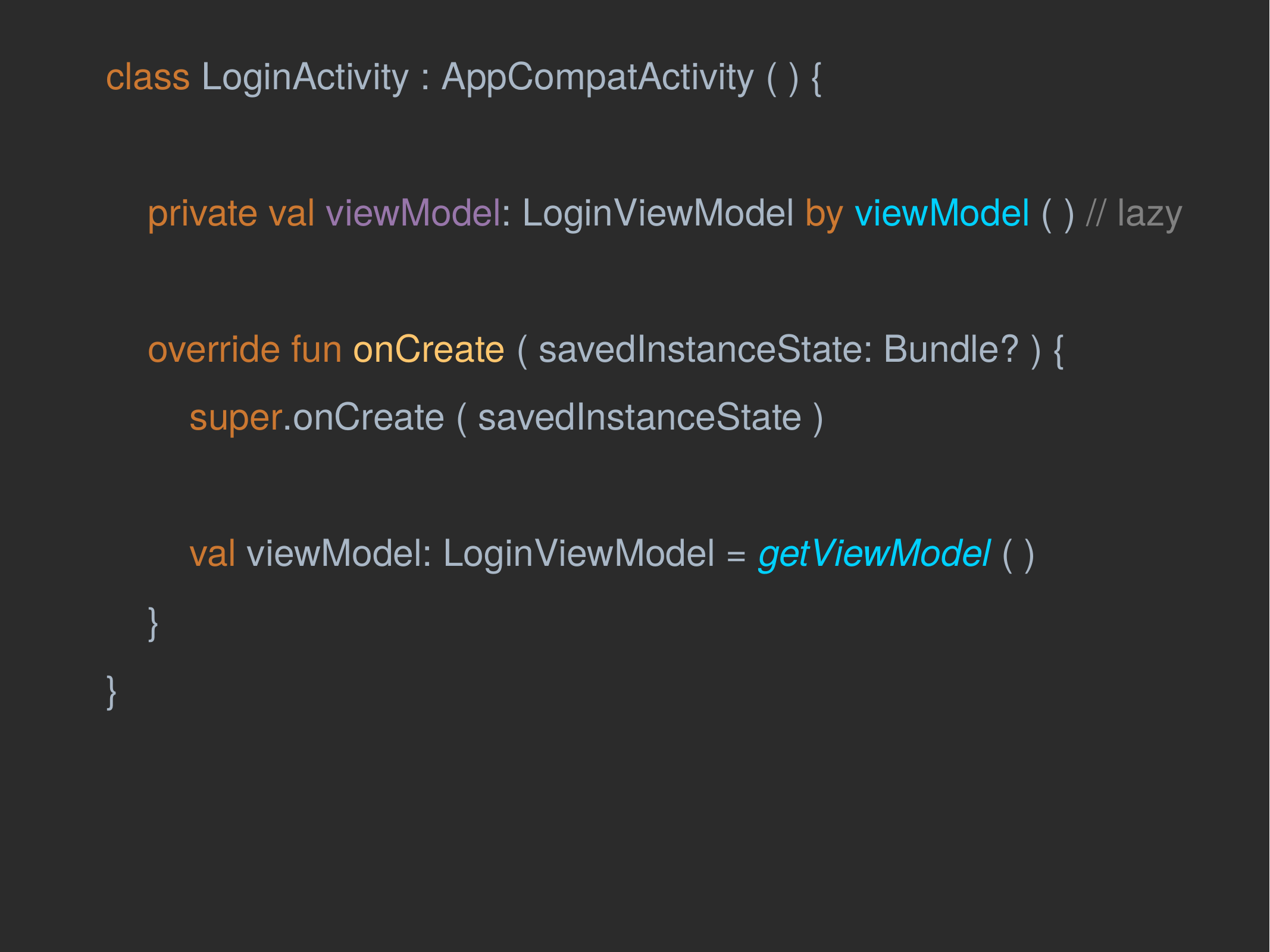

class LoginActivity : AppCompatActivity ( ) {

    private val viewModel: LoginViewModel by viewModel ( ) // lazy

    override fun onCreate ( savedInstanceState: Bundle? ) {
        super.onCreate ( savedInstanceState )

        val viewModel: LoginViewModel = getViewModel ( )
    }
}